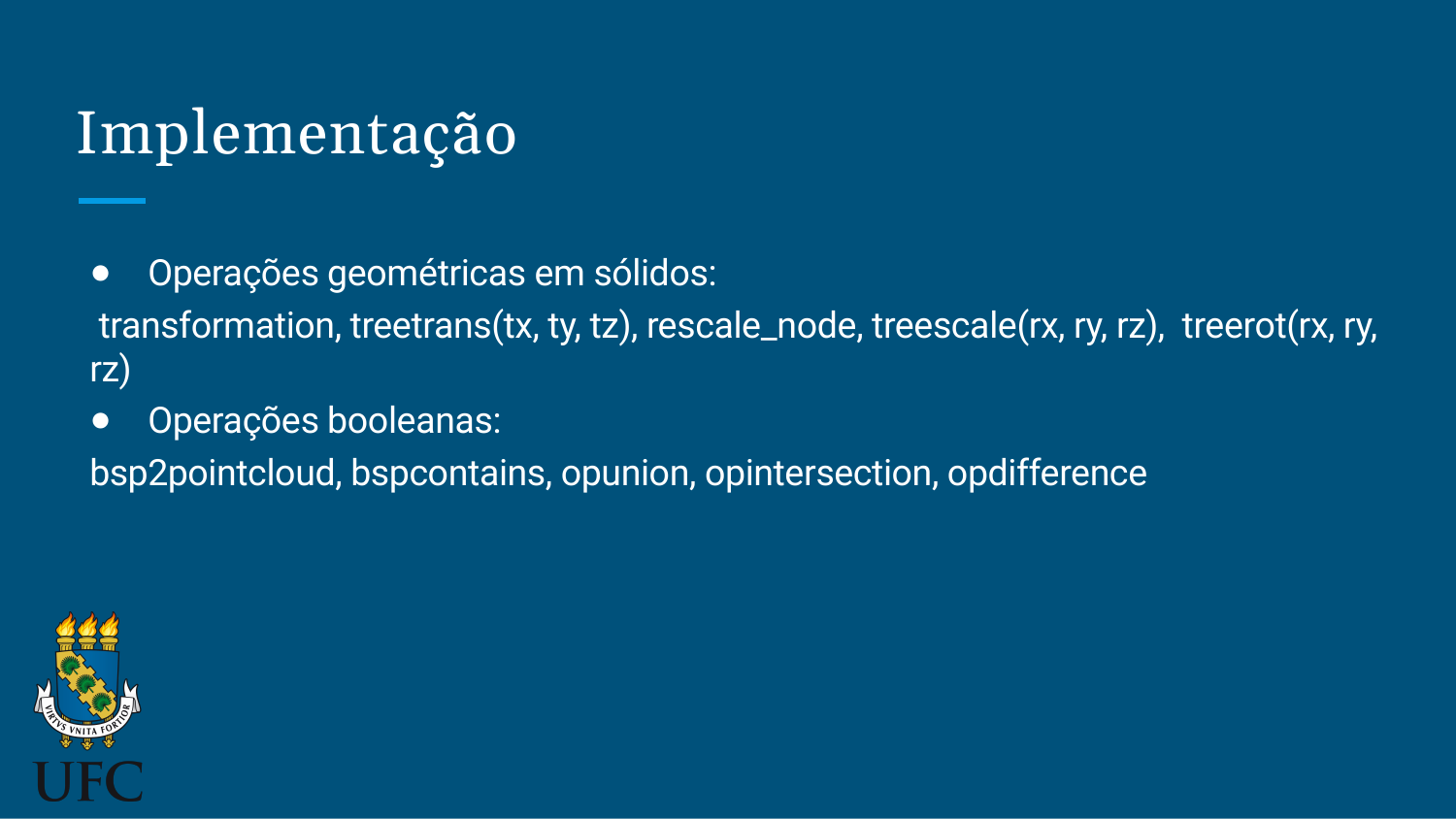

# Implementação
Operações geométricas em sólidos:
 transformation, treetrans(tx, ty, tz), rescale_node, treescale(rx, ry, rz),  treerot(rx, ry, rz)
Operações booleanas:
bsp2pointcloud, bspcontains, opunion, opintersection, opdifference